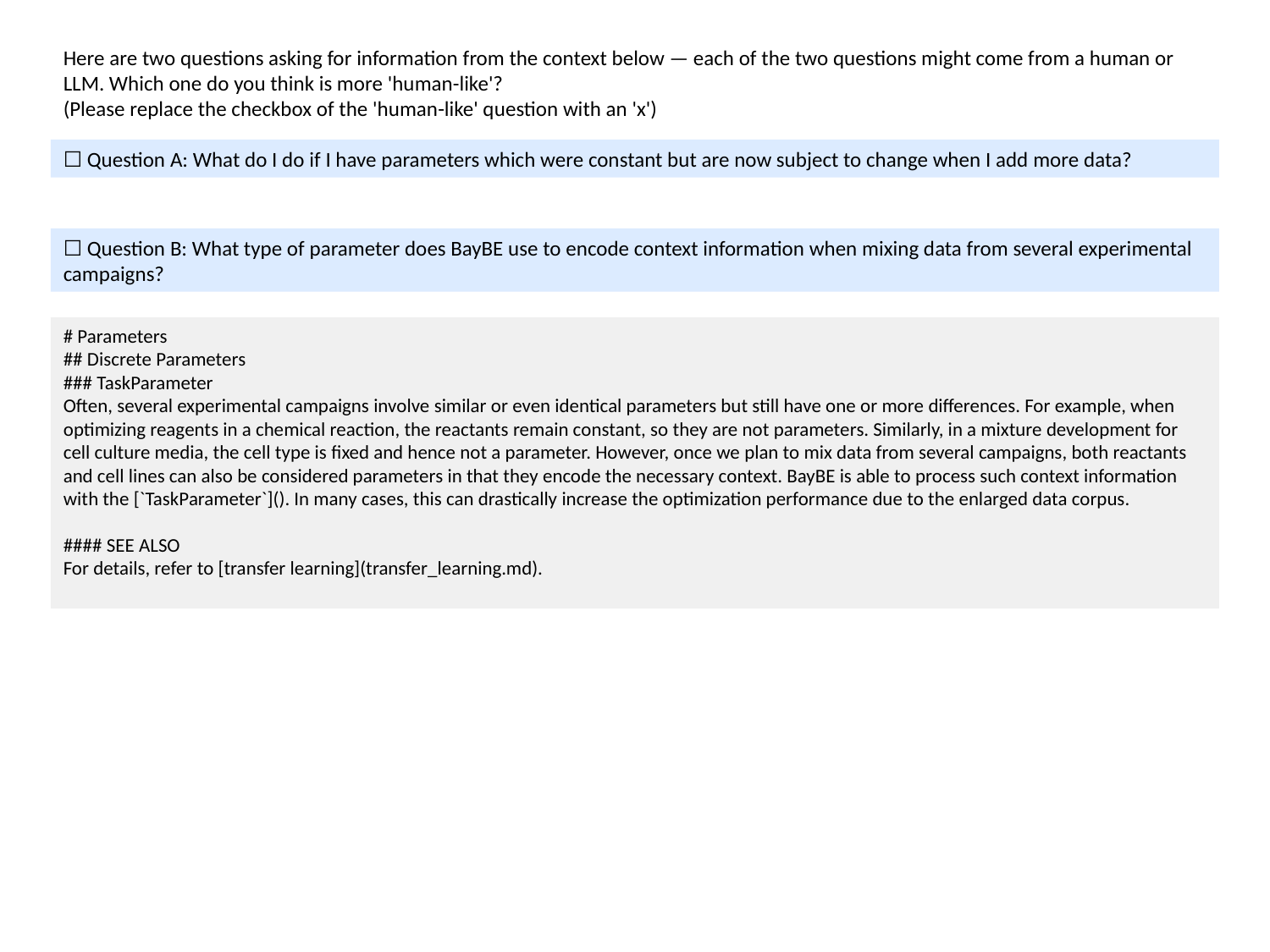

Here are two questions asking for information from the context below — each of the two questions might come from a human or LLM. Which one do you think is more 'human-like'?
(Please replace the checkbox of the 'human-like' question with an 'x')
☐ Question A: What do I do if I have parameters which were constant but are now subject to change when I add more data?
☐ Question B: What type of parameter does BayBE use to encode context information when mixing data from several experimental campaigns?
# Parameters
## Discrete Parameters
### TaskParameter
Often, several experimental campaigns involve similar or even identical parameters but still have one or more differences. For example, when optimizing reagents in a chemical reaction, the reactants remain constant, so they are not parameters. Similarly, in a mixture development for cell culture media, the cell type is fixed and hence not a parameter. However, once we plan to mix data from several campaigns, both reactants and cell lines can also be considered parameters in that they encode the necessary context. BayBE is able to process such context information with the [`TaskParameter`](). In many cases, this can drastically increase the optimization performance due to the enlarged data corpus.

#### SEE ALSO
For details, refer to [transfer learning](transfer_learning.md).